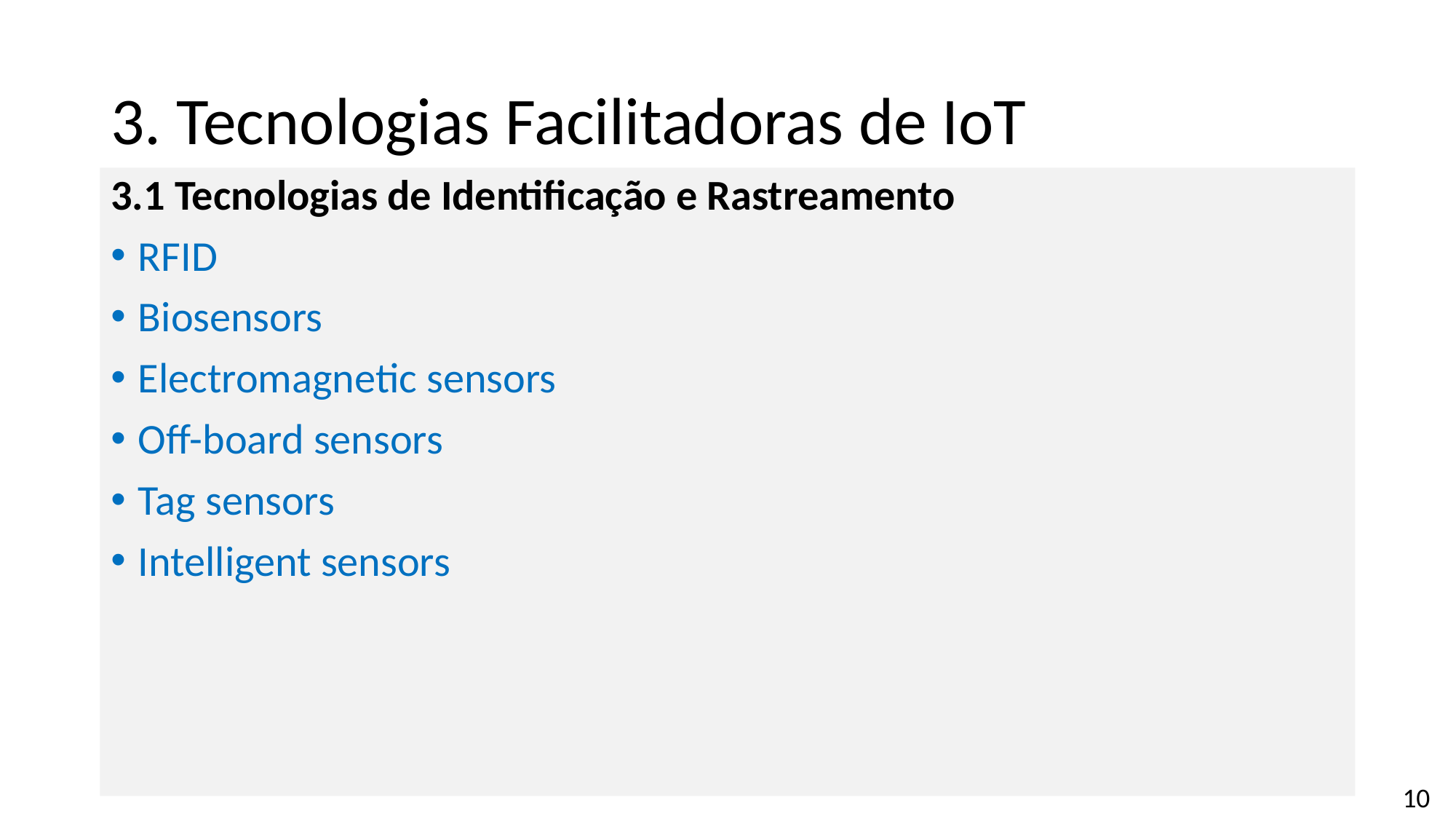

# 3. Tecnologias Facilitadoras de IoT
3.1 Tecnologias de Identificação e Rastreamento
RFID
Biosensors
Electromagnetic sensors
Off-board sensors
Tag sensors
Intelligent sensors